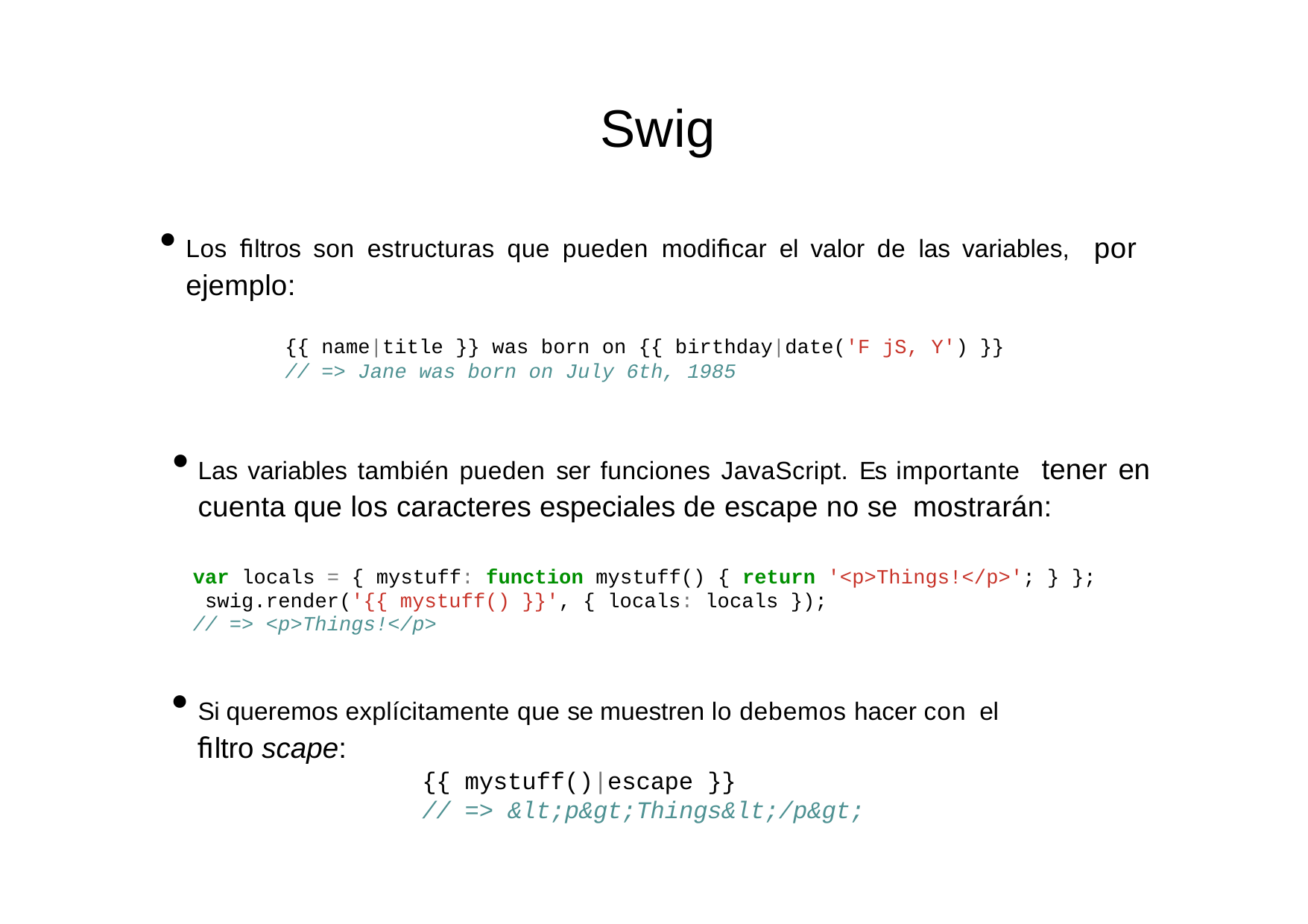

# Swig
Los ﬁltros son estructuras que pueden modiﬁcar el valor de las variables,  por ejemplo:

{{ name|title }} was born on {{ birthday|date('F jS, Y') }}
// => Jane was born on July 6th, 1985

Las variables también pueden ser funciones JavaScript. Es importante  tener en cuenta que los caracteres especiales de escape no se  mostrarán:

var locals = { mystuff: function mystuff() { return '<p>Things!</p>'; } };  swig.render('{{ mystuff() }}', { locals: locals });
// => <p>Things!</p>

Si queremos explícitamente que se muestren lo debemos hacer con el
ﬁltro scape:
{{ mystuff()|escape }}
// => &lt;p&gt;Things&lt;/p&gt;